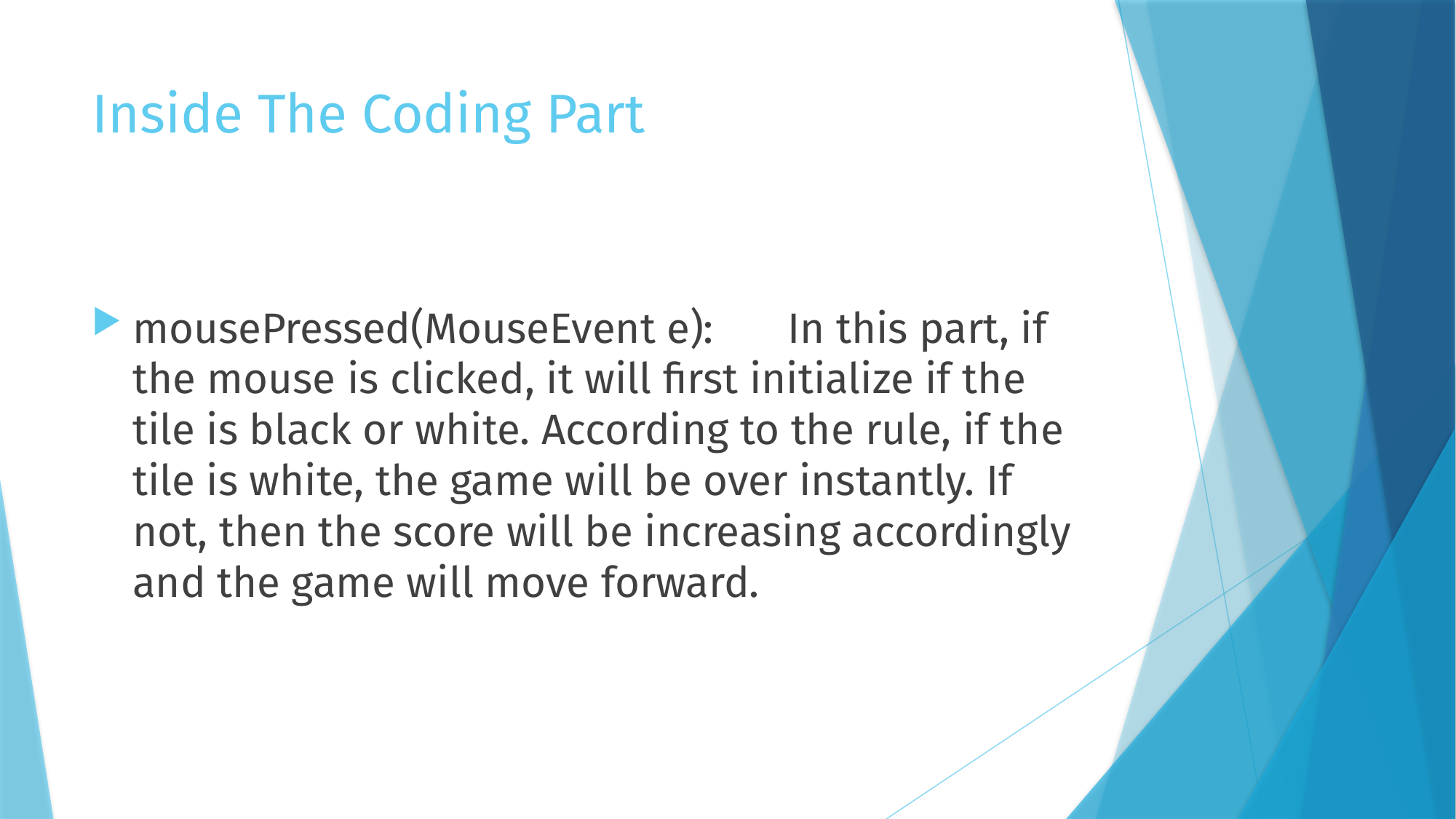

# Inside The Coding Part

mousePressed(MouseEvent e):	In this part, if the mouse is clicked, it will first initialize if the tile is black or white. According to the rule, if the tile is white, the game will be over instantly. If not, then the score will be increasing accordingly and the game will move forward.